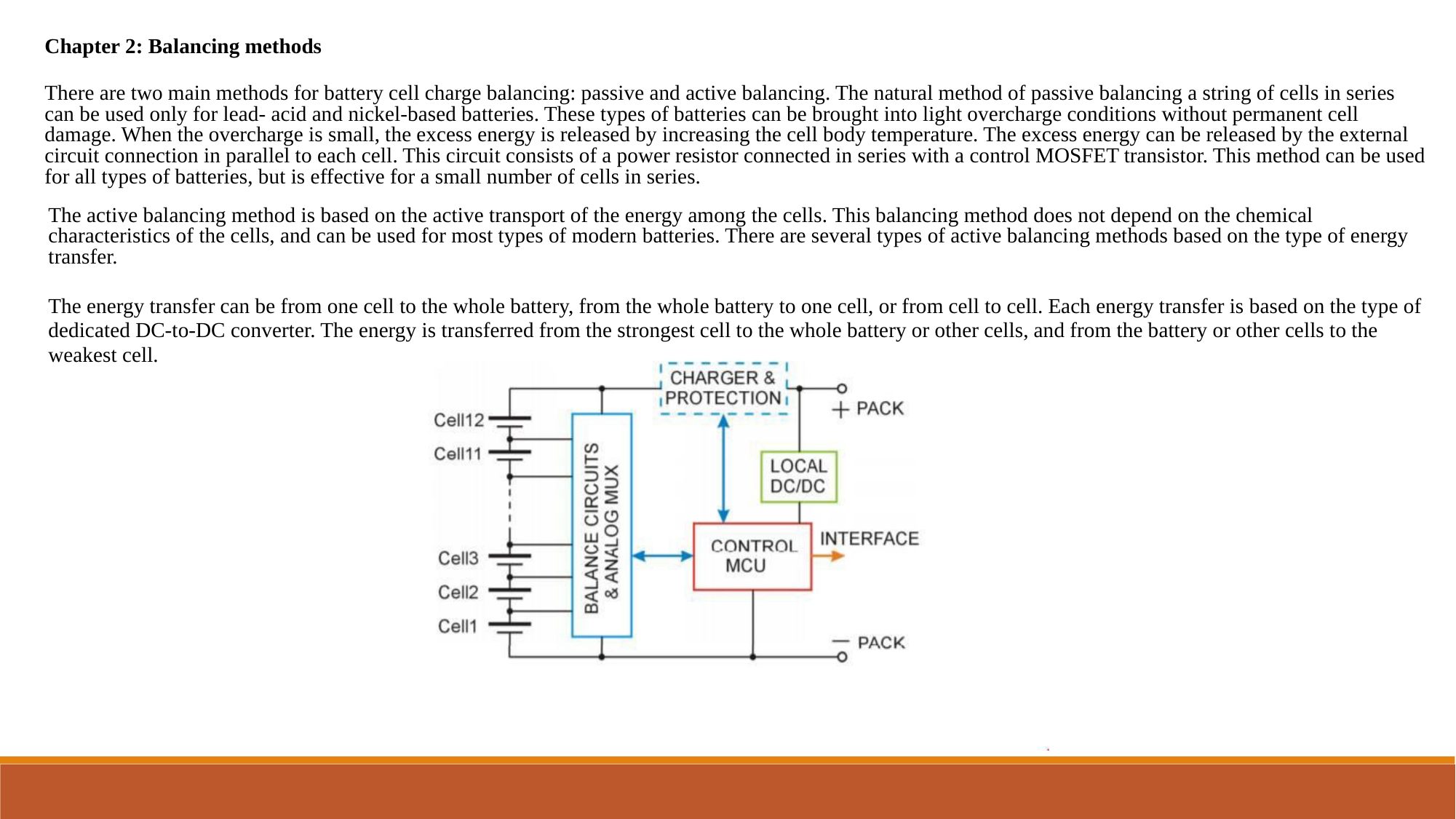

Chapter 2: Balancing methods

There are two main methods for battery cell charge balancing: passive and active balancing. The natural method of passive balancing a string of cells in series can be used only for lead- acid and nickel-based batteries. These types of batteries can be brought into light overcharge conditions without permanent cell damage. When the overcharge is small, the excess energy is released by increasing the cell body temperature. The excess energy can be released by the external circuit connection in parallel to each cell. This circuit consists of a power resistor connected in series with a control MOSFET transistor. This method can be used for all types of batteries, but is effective for a small number of cells in series.

The active balancing method is based on the active transport of the energy among the cells. This balancing method does not depend on the chemical characteristics of the cells, and can be used for most types of modern batteries. There are several types of active balancing methods based on the type of energy transfer.

The energy transfer can be from one cell to the whole battery, from the whole battery to one cell, or from cell to cell. Each energy transfer is based on the type of dedicated DC-to-DC converter. The energy is transferred from the strongest cell to the whole battery or other cells, and from the battery or other cells to the weakest cell.